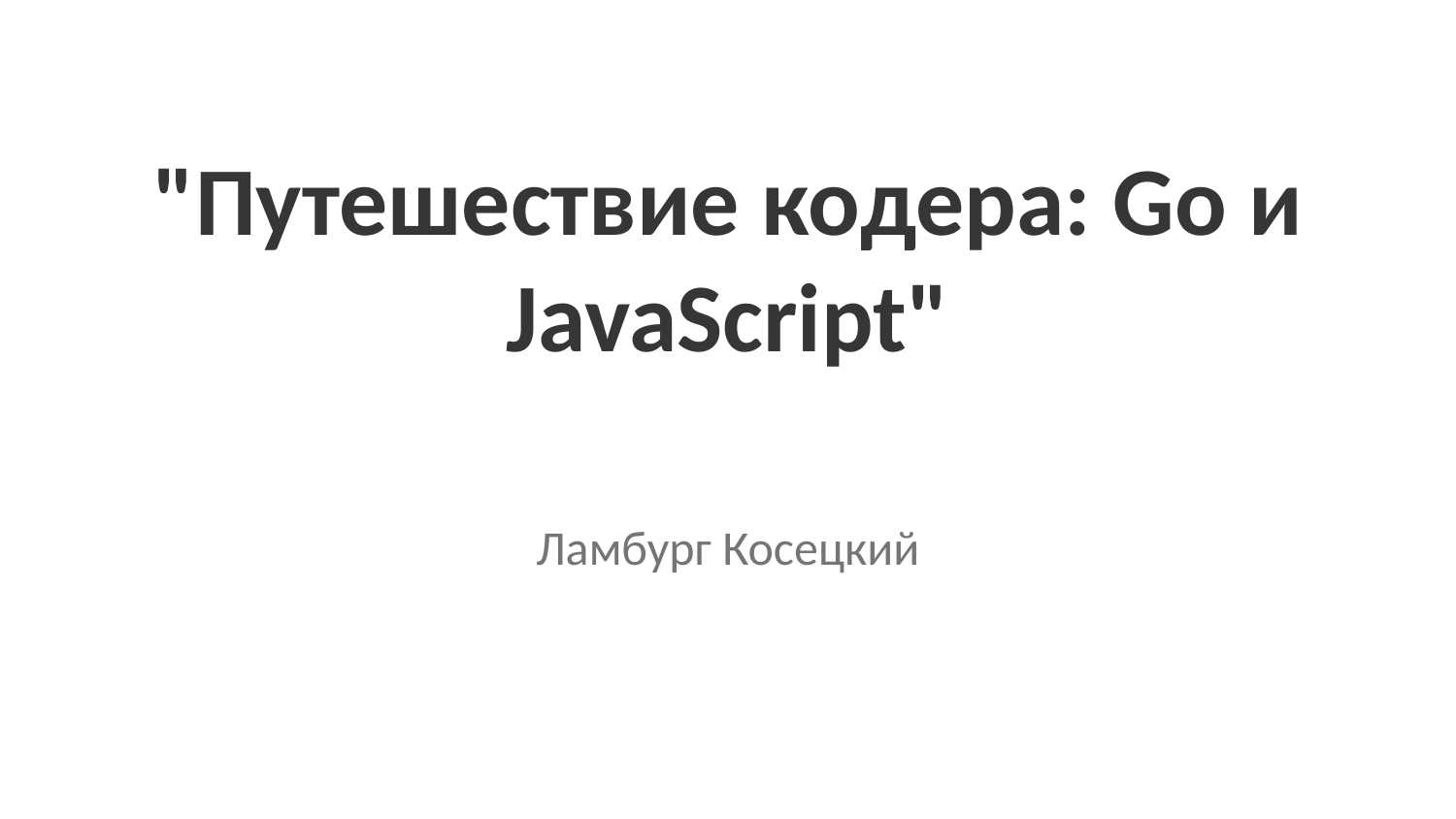

"Путешествие кодера: Go и JavaScript"
Ламбург Косецкий